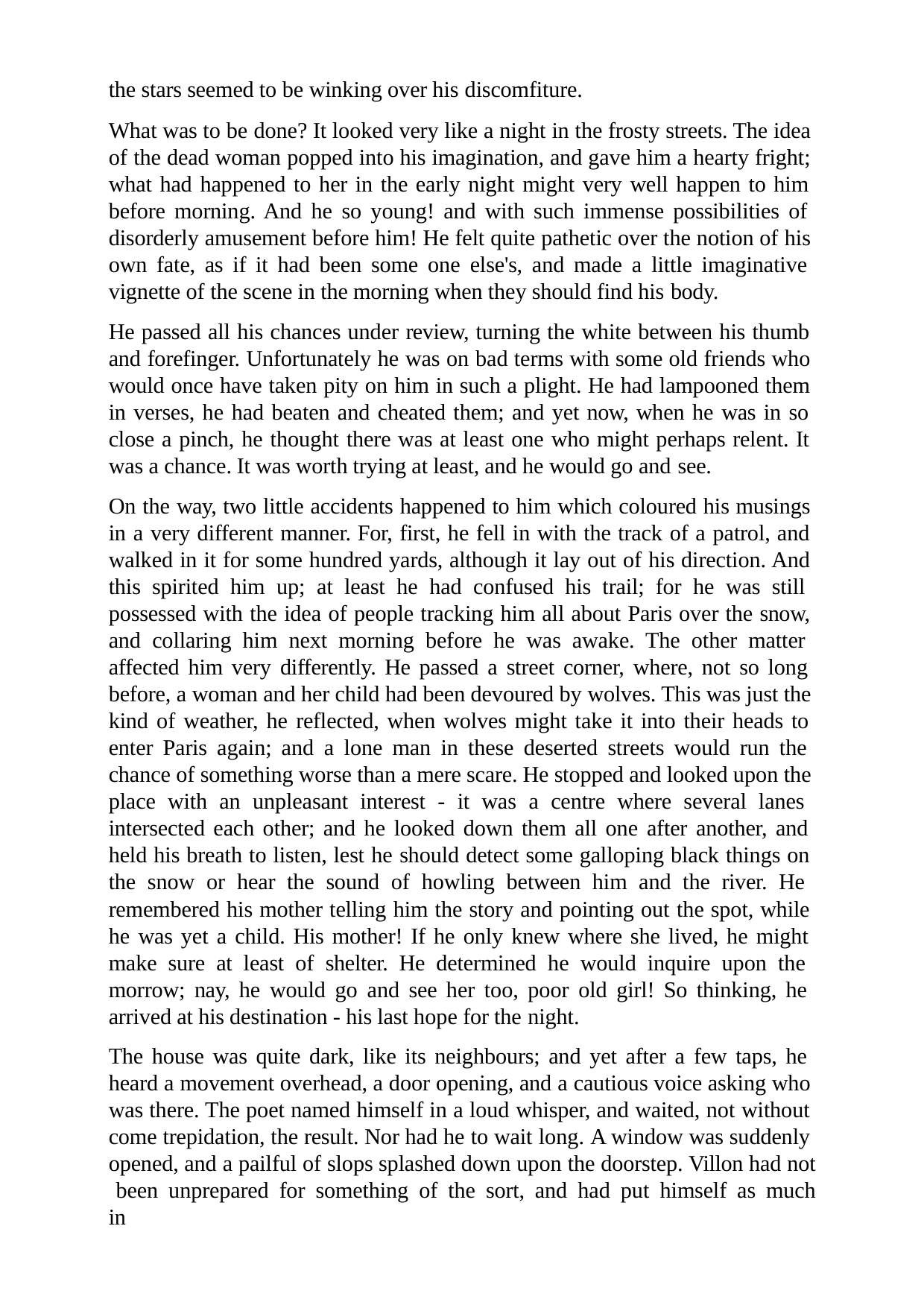

the stars seemed to be winking over his discomfiture.
What was to be done? It looked very like a night in the frosty streets. The idea  of the dead woman popped into his imagination, and gave him a hearty fright;  what had happened to her in the early night might very well happen to him  before morning. And he so young! and with such immense possibilities of  disorderly amusement before him! He felt quite pathetic over the notion of his  own fate, as if it had been some one else's, and made a little imaginative  vignette of the scene in the morning when they should find his body.
He passed all his chances under review, turning the white between his thumb  and forefinger. Unfortunately he was on bad terms with some old friends who  would once have taken pity on him in such a plight. He had lampooned them  in verses, he had beaten and cheated them; and yet now, when he was in so  close a pinch, he thought there was at least one who might perhaps relent. It  was a chance. It was worth trying at least, and he would go and see.
On the way, two little accidents happened to him which coloured his musings  in a very different manner. For, first, he fell in with the track of a patrol, and  walked in it for some hundred yards, although it lay out of his direction. And  this spirited him up; at least he had confused his trail; for he was still  possessed with the idea of people tracking him all about Paris over the snow,  and collaring him next morning before he was awake. The other matter  affected him very differently. He passed a street corner, where, not so long  before, a woman and her child had been devoured by wolves. This was just the  kind of weather, he reflected, when wolves might take it into their heads to  enter Paris again; and a lone man in these deserted streets would run the  chance of something worse than a mere scare. He stopped and looked upon the  place with an unpleasant interest - it was a centre where several lanes  intersected each other; and he looked down them all one after another, and  held his breath to listen, lest he should detect some galloping black things on  the snow or hear the sound of howling between him and the river. He  remembered his mother telling him the story and pointing out the spot, while  he was yet a child. His mother! If he only knew where she lived, he might  make sure at least of shelter. He determined he would inquire upon the  morrow; nay, he would go and see her too, poor old girl! So thinking, he  arrived at his destination - his last hope for the night.
The house was quite dark, like its neighbours; and yet after a few taps, he  heard a movement overhead, a door opening, and a cautious voice asking who  was there. The poet named himself in a loud whisper, and waited, not without  come trepidation, the result. Nor had he to wait long. A window was suddenly  opened, and a pailful of slops splashed down upon the doorstep. Villon had not  been unprepared for something of the sort, and had put himself as much in